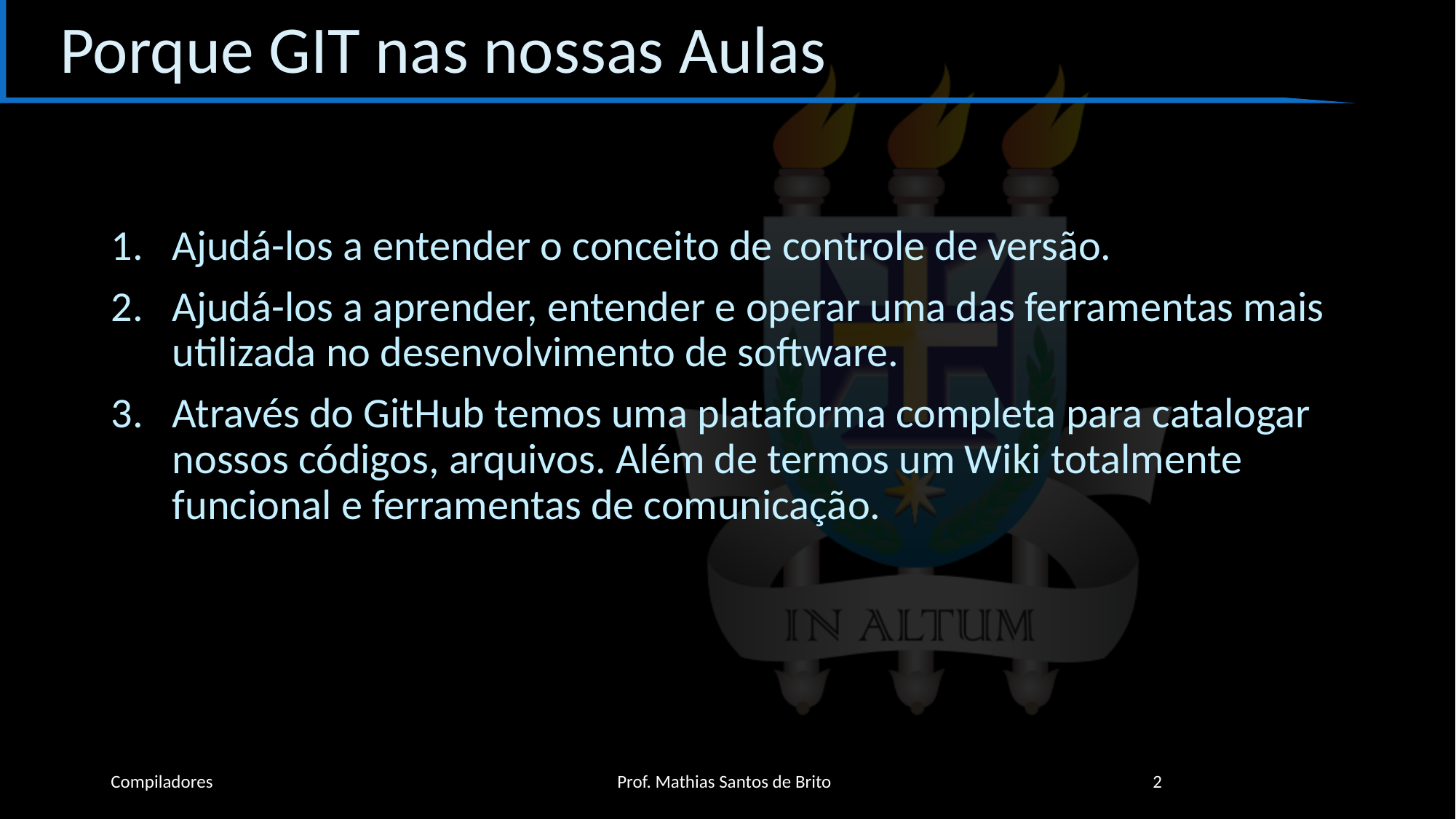

# Porque GIT nas nossas Aulas
Ajudá-los a entender o conceito de controle de versão.
Ajudá-los a aprender, entender e operar uma das ferramentas mais utilizada no desenvolvimento de software.
Através do GitHub temos uma plataforma completa para catalogar nossos códigos, arquivos. Além de termos um Wiki totalmente funcional e ferramentas de comunicação.
Compiladores
Prof. Mathias Santos de Brito
2